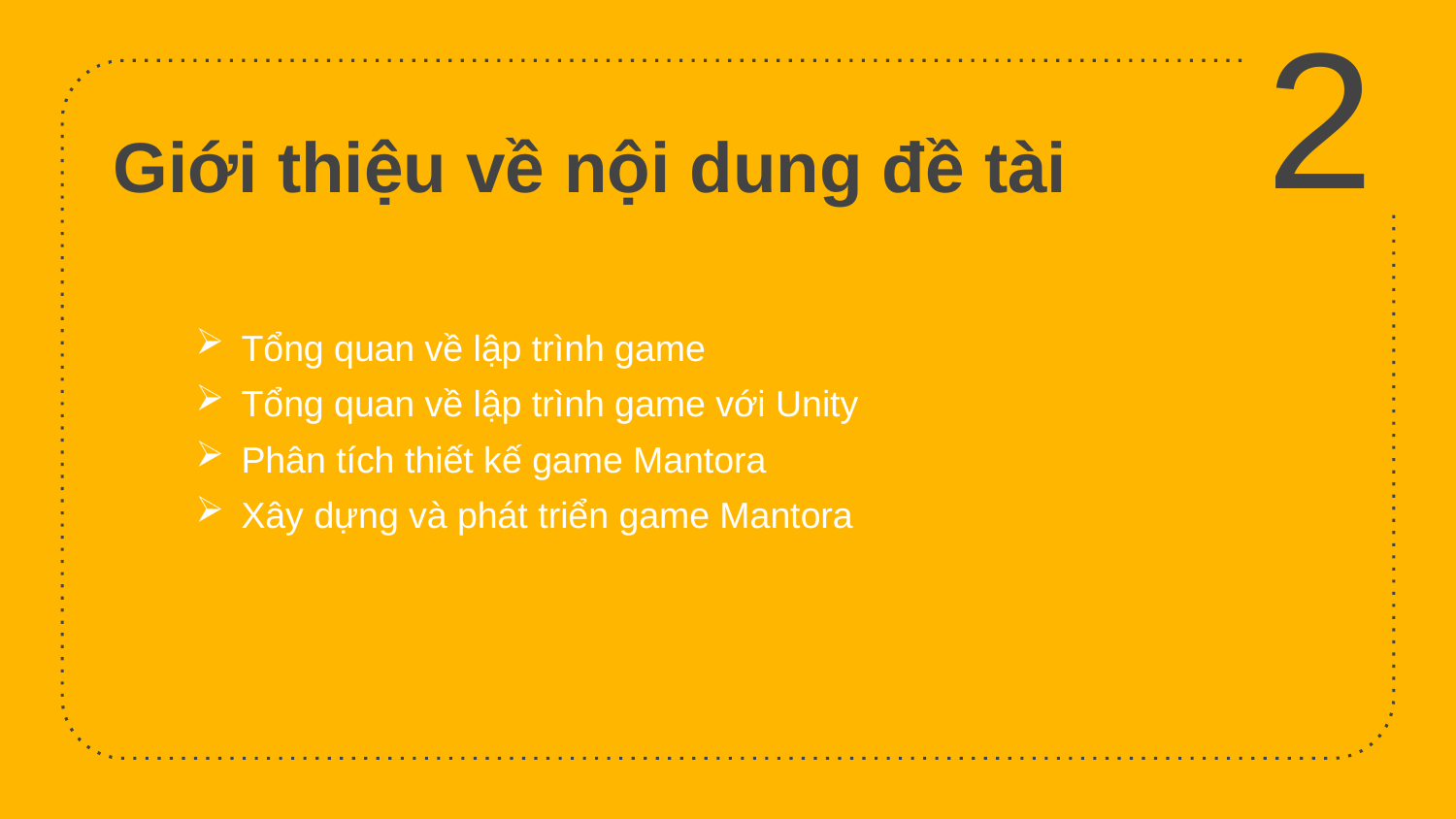

2
# Giới thiệu về nội dung đề tài
Tổng quan về lập trình game
Tổng quan về lập trình game với Unity
Phân tích thiết kế game Mantora
Xây dựng và phát triển game Mantora